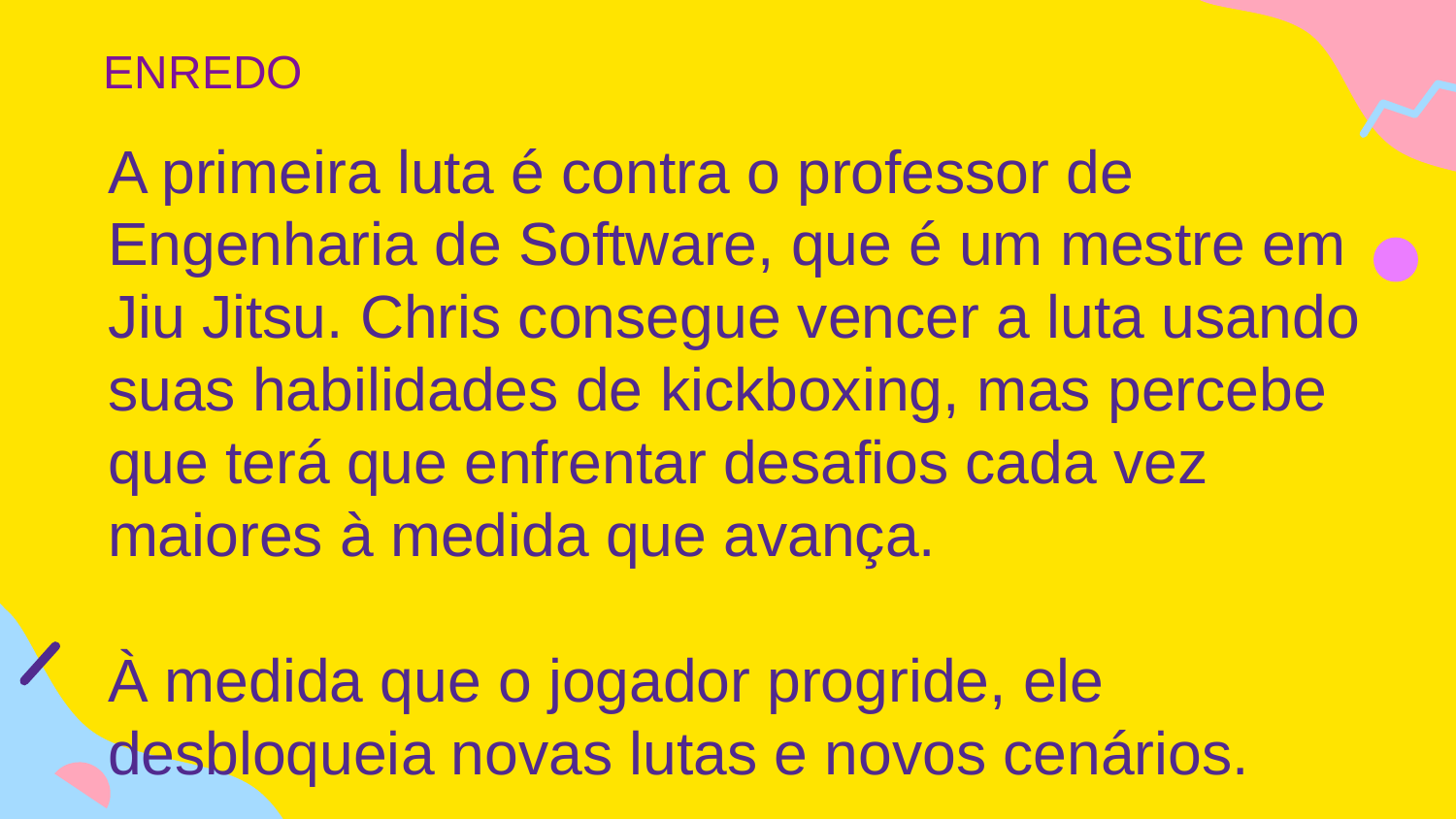

# ENREDO
A primeira luta é contra o professor de Engenharia de Software, que é um mestre em Jiu Jitsu. Chris consegue vencer a luta usando suas habilidades de kickboxing, mas percebe que terá que enfrentar desafios cada vez maiores à medida que avança.

À medida que o jogador progride, ele desbloqueia novas lutas e novos cenários.